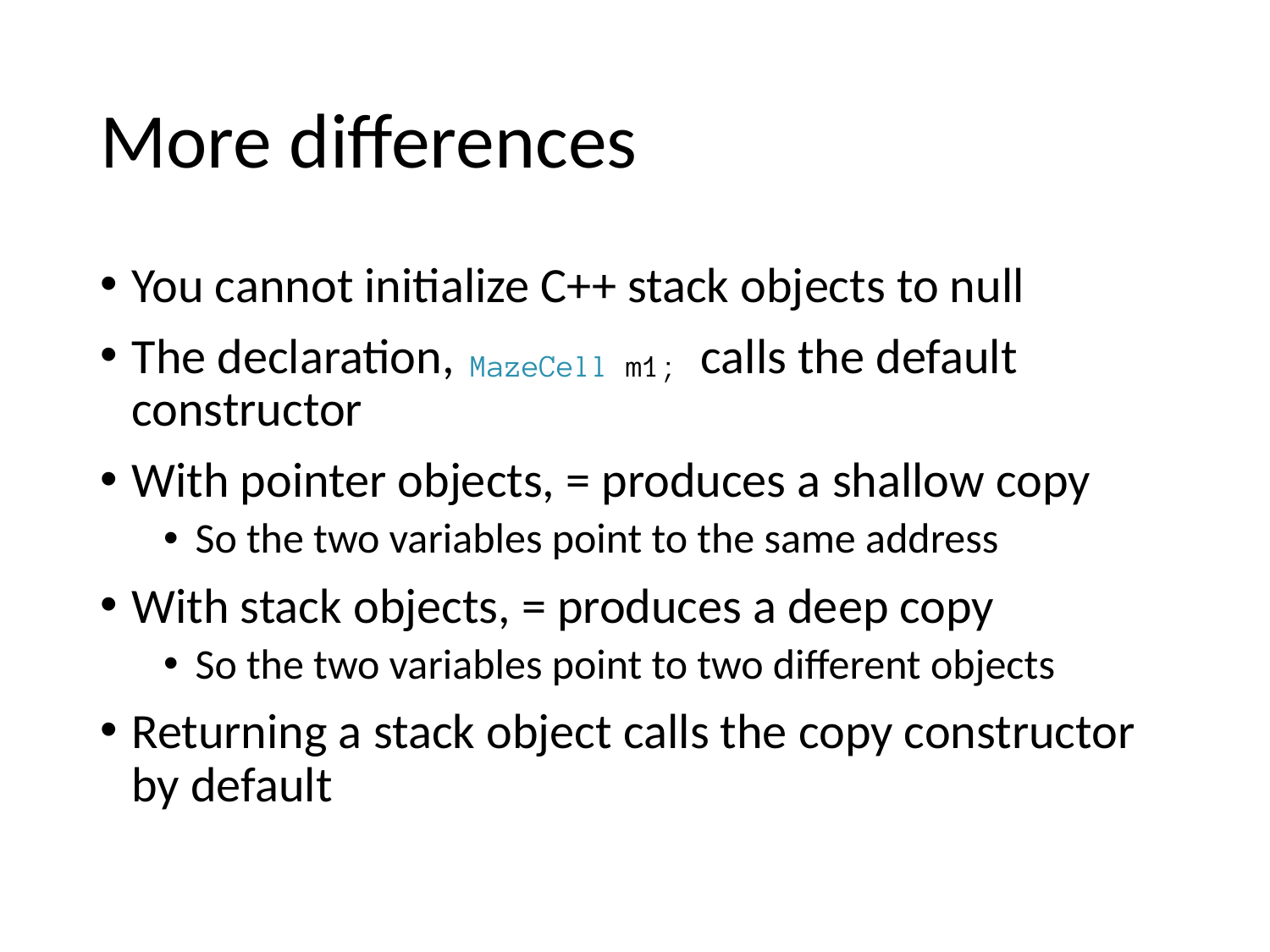

# More differences
You cannot initialize C++ stack objects to null
The declaration,                      calls the default constructor
With pointer objects, = produces a shallow copy
So the two variables point to the same address
With stack objects, = produces a deep copy
So the two variables point to two different objects
Returning a stack object calls the copy constructor by default
MazeCell m1;